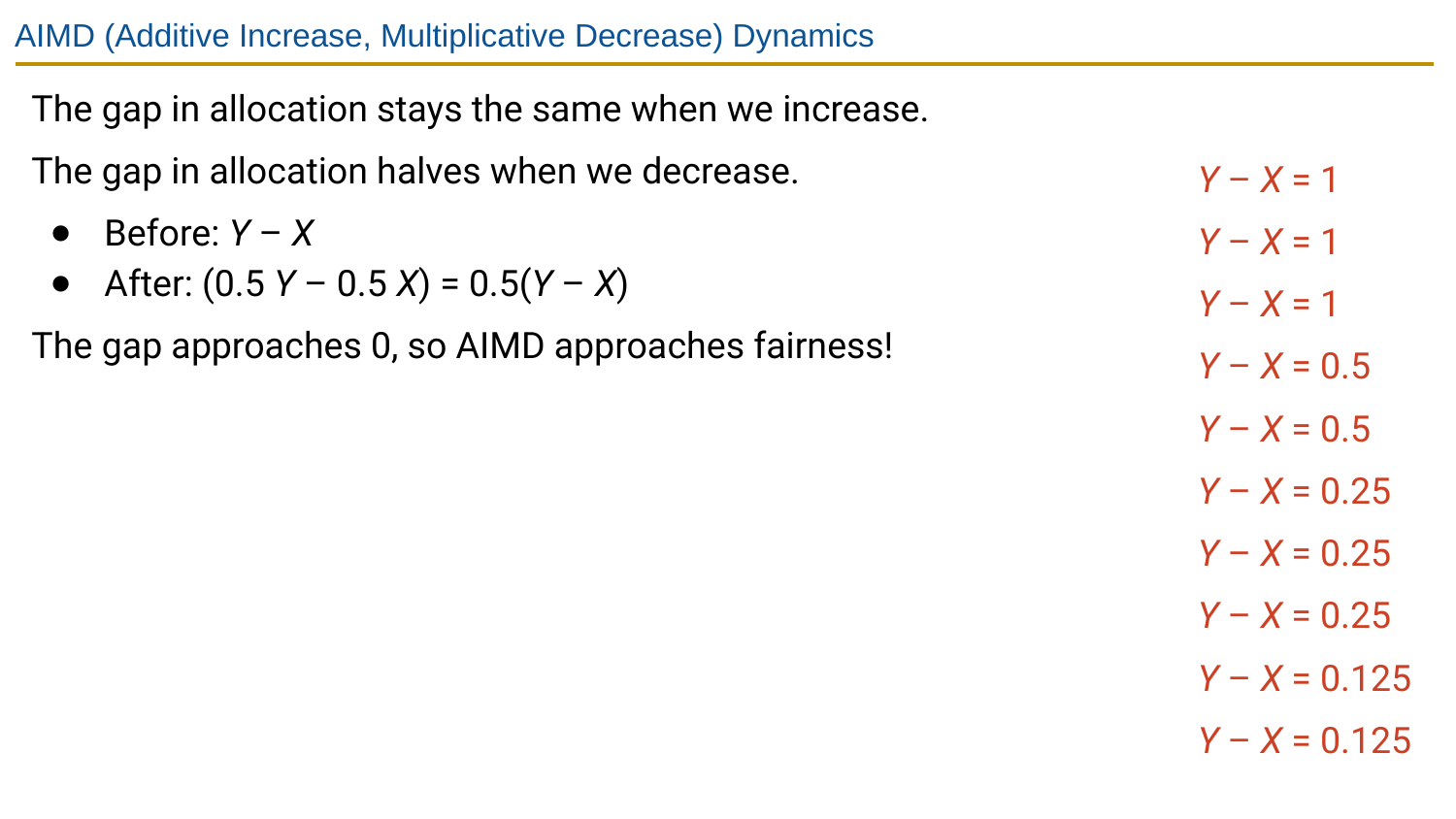

# AIMD (Additive Increase, Multiplicative Decrease) Dynamics
The gap in allocation stays the same when we increase.
The gap in allocation halves when we decrease.
Before: Y – X
After: (0.5 Y – 0.5 X) = 0.5(Y – X)
The gap approaches 0, so AIMD approaches fairness!

Y – X = 1
Y – X = 1
Y – X = 1
Y – X = 0.5
Y – X = 0.5
Y – X = 0.25
Y – X = 0.25
Y – X = 0.25
Y – X = 0.125
Y – X = 0.125